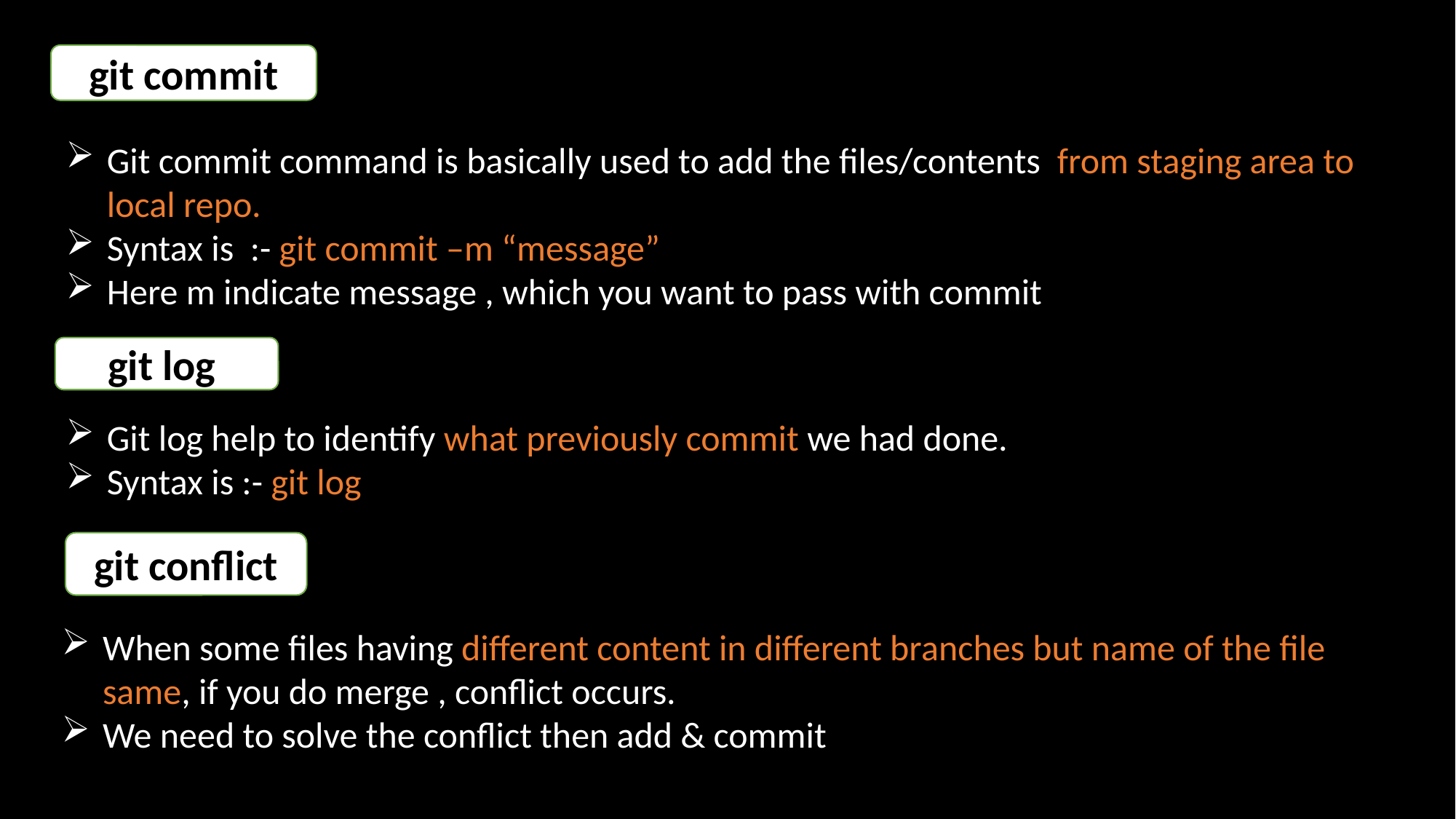

git commit
Git commit command is basically used to add the files/contents  from staging area to local repo.
Syntax is  :- git commit –m “message”
Here m indicate message , which you want to pass with commit

git log
Git log help to identify what previously commit we had done.
Syntax is :- git log
git conflict
When some files having different content in different branches but name of the file same, if you do merge , conflict occurs.
We need to solve the conflict then add & commit